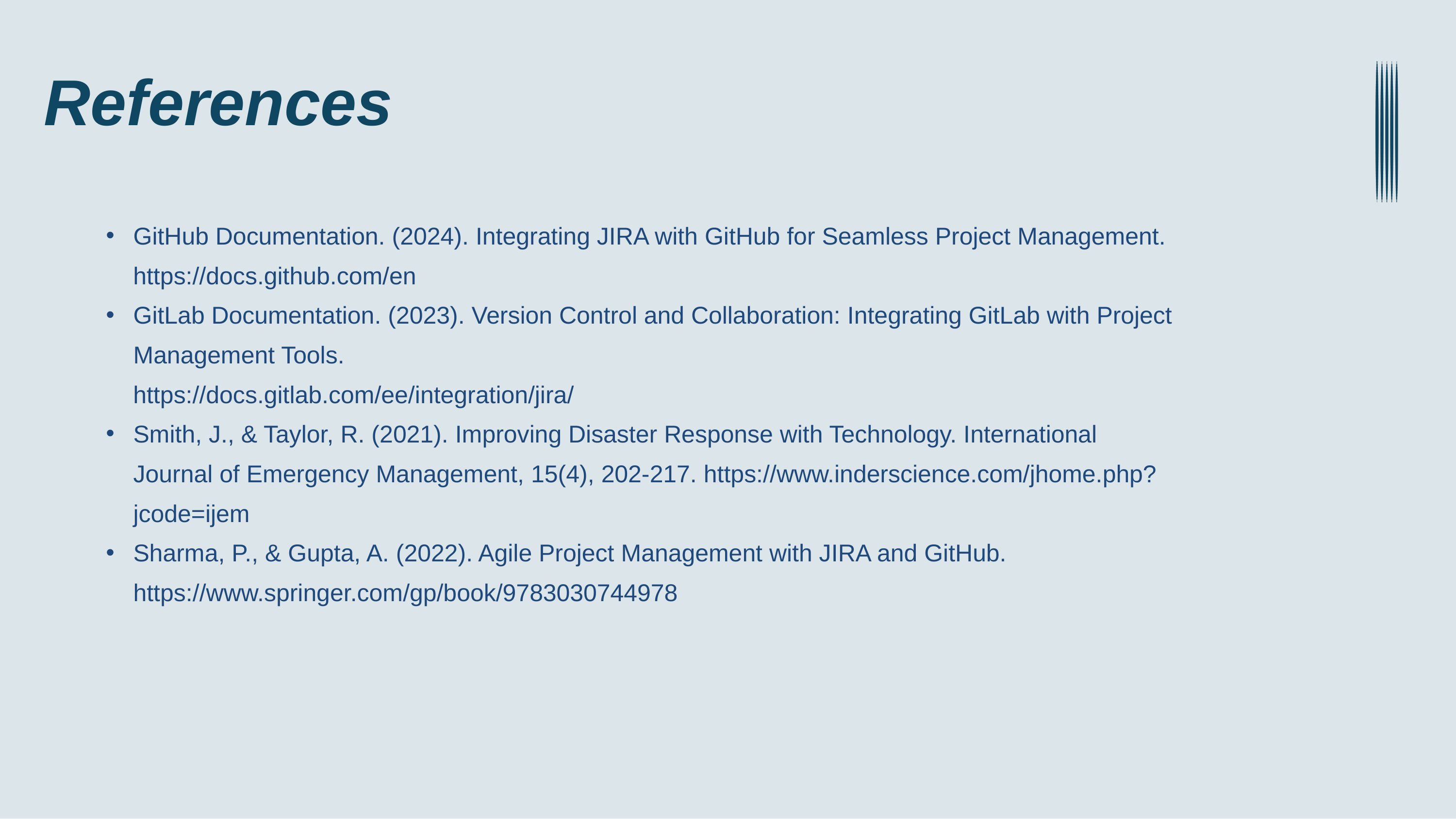

References

GitHub Documentation. (2024). Integrating JIRA with GitHub for Seamless Project Management.
    https://docs.github.com/en
GitLab Documentation. (2023). Version Control and Collaboration: Integrating GitLab with Project Management Tools.
    https://docs.gitlab.com/ee/integration/jira/
Smith, J., & Taylor, R. (2021). Improving Disaster Response with Technology. International Journal of Emergency Management, 15(4), 202-217. https://www.inderscience.com/jhome.php?jcode=ijem
Sharma, P., & Gupta, A. (2022). Agile Project Management with JIRA and GitHub. https://www.springer.com/gp/book/9783030744978